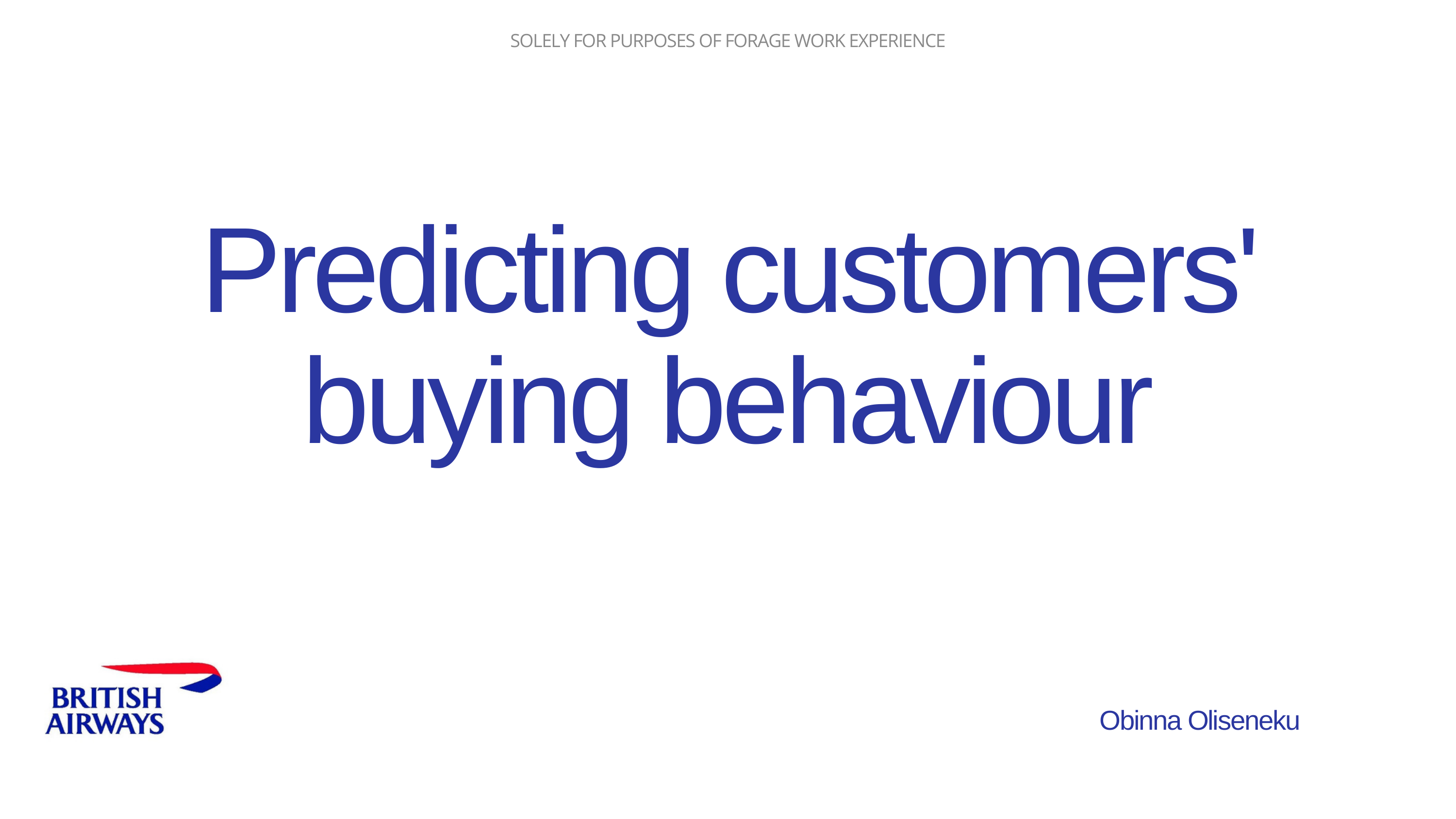

SOLELY FOR PURPOSES OF FORAGE WORK EXPERIENCE
Predicting customers' buying behaviour

Obinna Oliseneku